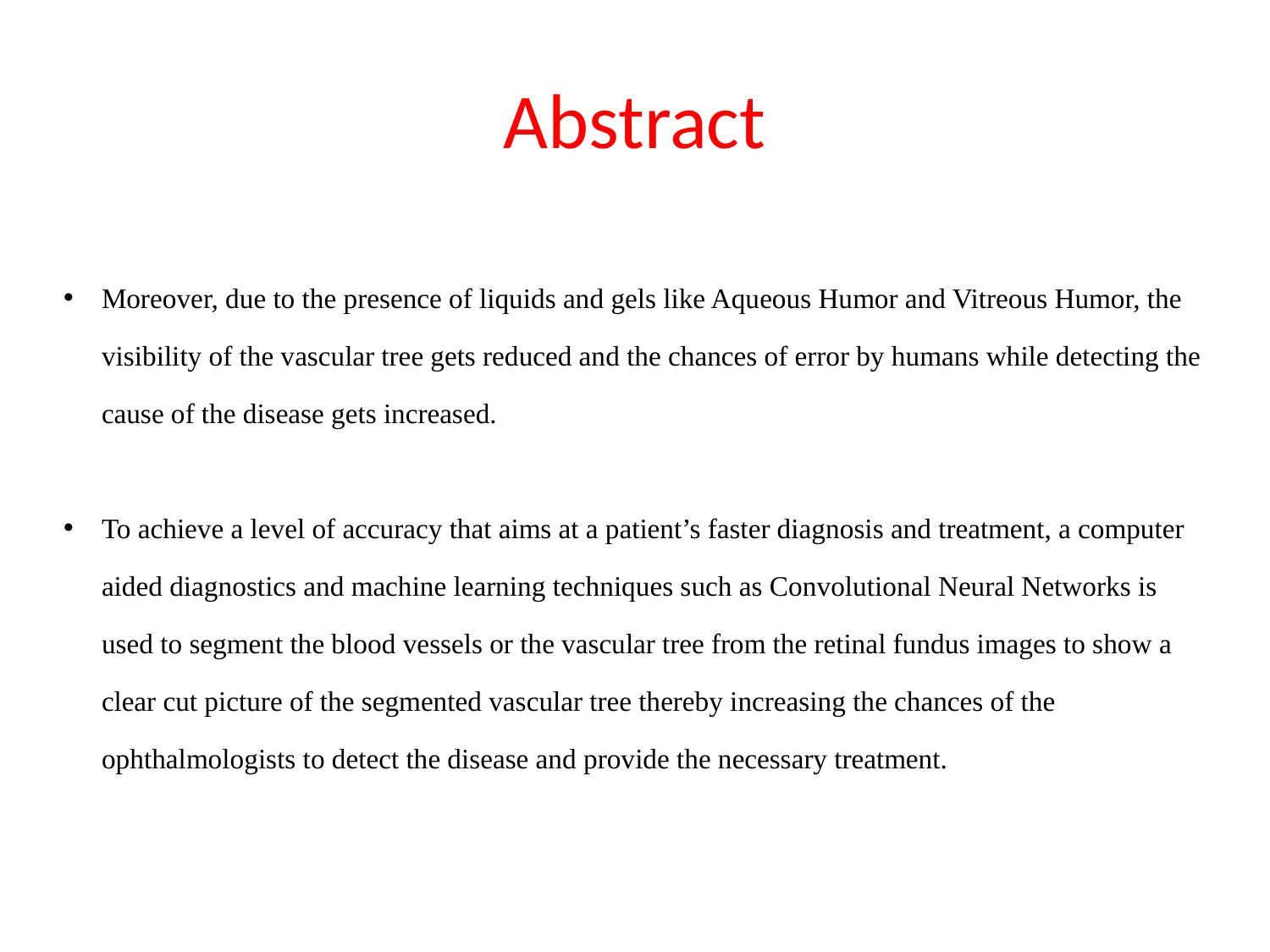

# Abstract

Moreover, due to the presence of liquids and gels like Aqueous Humor and Vitreous Humor, the visibility of the vascular tree gets reduced and the chances of error by humans while detecting the cause of the disease gets increased.

To achieve a level of accuracy that aims at a patient’s faster diagnosis and treatment, a computer aided diagnostics and machine learning techniques such as Convolutional Neural Networks is used to segment the blood vessels or the vascular tree from the retinal fundus images to show a clear cut picture of the segmented vascular tree thereby increasing the chances of the ophthalmologists to detect the disease and provide the necessary treatment.